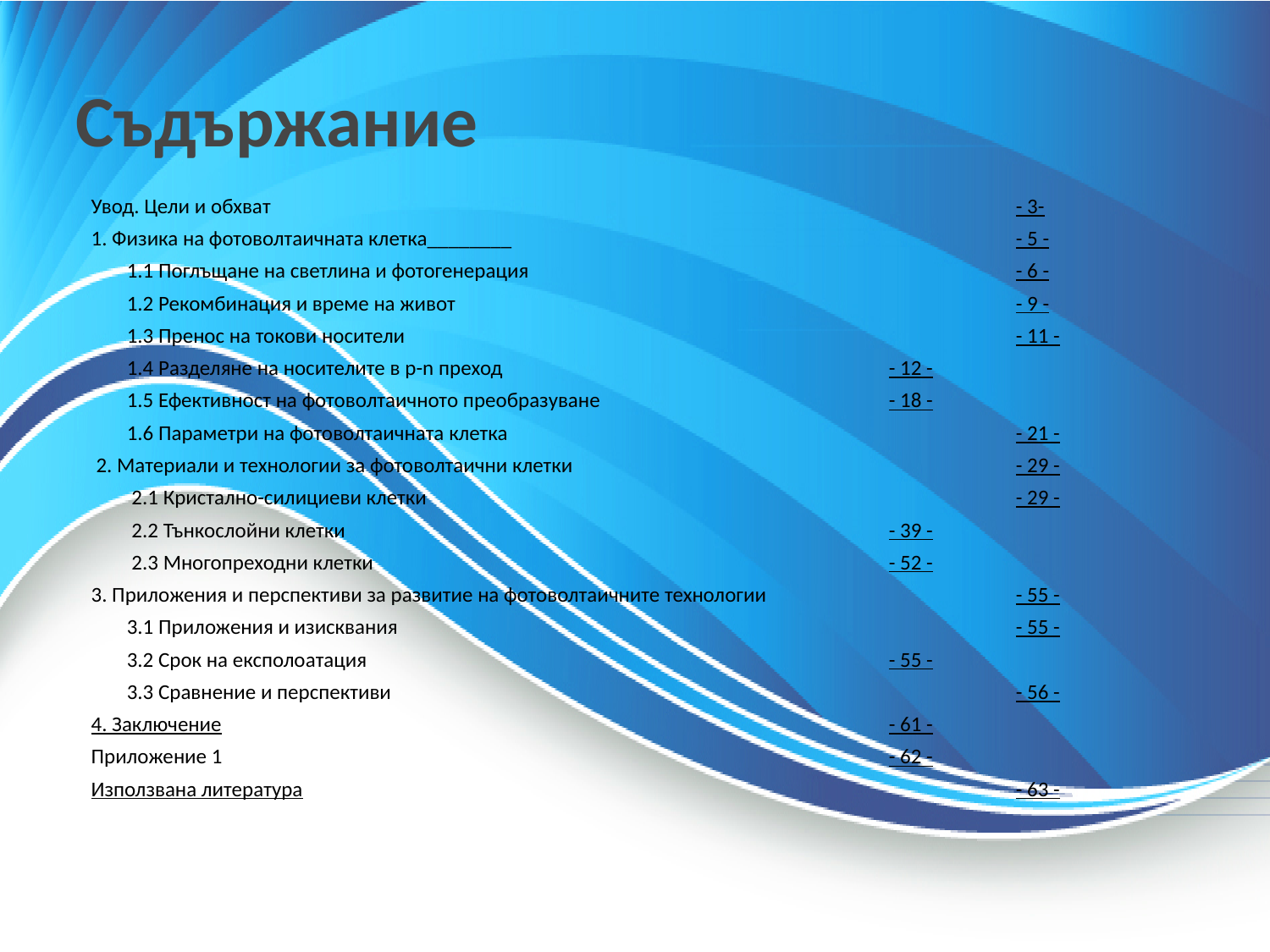

# Съдържание
Увод. Цели и обхват						- 3-
1. Физика на фотоволтаичната клетка________				- 5 -
	1.1 Поглъщане на светлина и фотогенерация				- 6 -
	1.2 Рекомбинация и време на живот					- 9 -
	1.3 Пренос на токови носители					- 11 -
	1.4 Разделяне на носителите в p-n преход				- 12 -
	1.5 Ефективност на фотоволтаичното преобразуване			- 18 -
	1.6 Параметри на фотоволтаичната клетка				- 21 -
 2. Материали и технологии за фотоволтаични клетки				- 29 -
	 2.1 Кристално-силициеви клетки 					- 29 -
	 2.2 Тънкослойни клетки 					- 39 -
	 2.3 Многопреходни клетки 					- 52 -
3. Приложения и перспективи за развитие на фотоволтаичните технологии 		- 55 -
	3.1 Приложения и изисквания 					- 55 -
	3.2 Срок на експолоатация 					- 55 -
	3.3 Сравнение и перспективи 					- 56 -
4. Заключение						- 61 -
Приложение 1 						- 62 -
Използвана литература						- 63 -